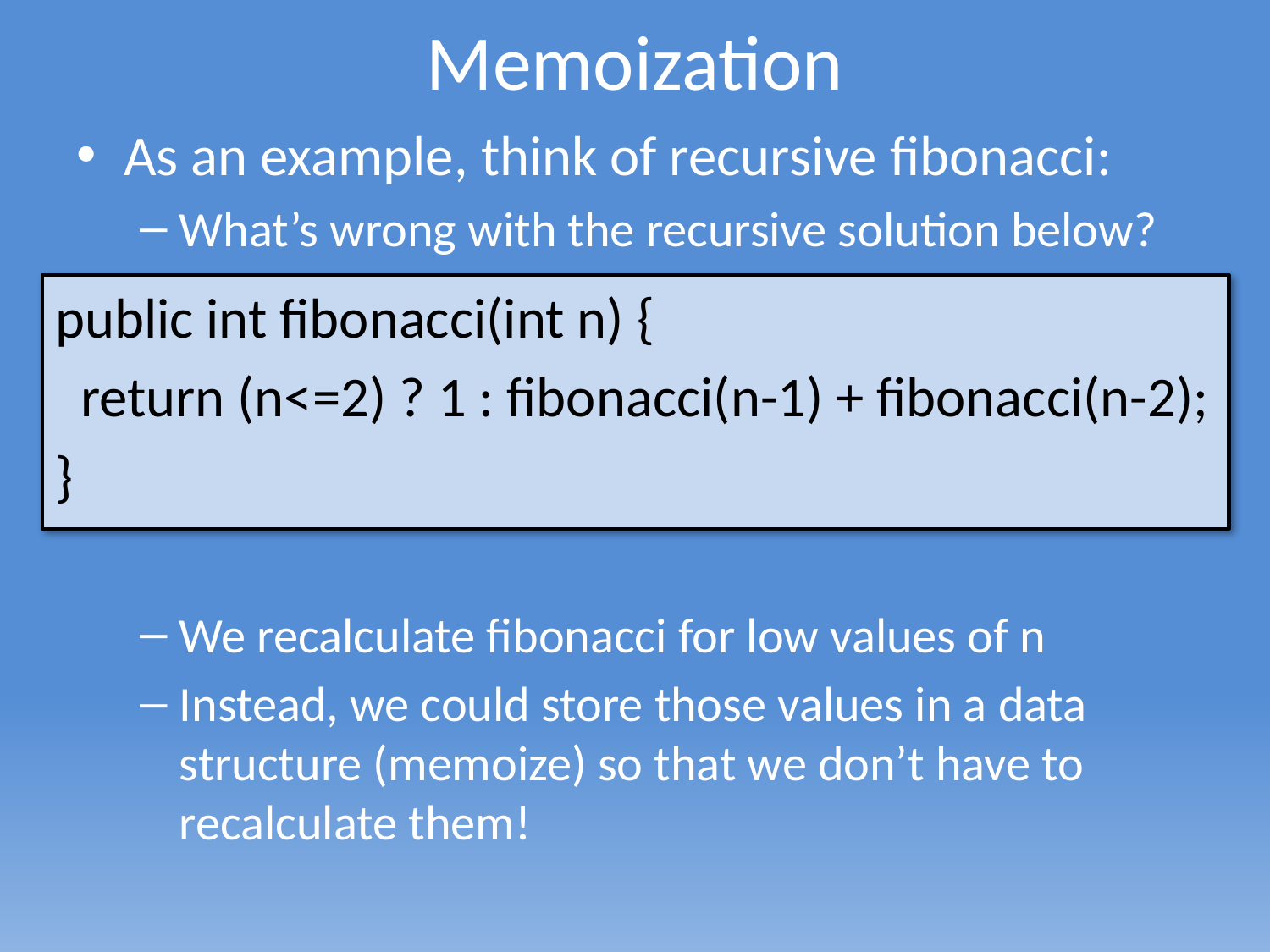

# Memoization
As an example, think of recursive fibonacci:
What’s wrong with the recursive solution below?

We recalculate fibonacci for low values of n
Instead, we could store those values in a data structure (memoize) so that we don’t have to recalculate them!
public int fibonacci(int n) {
  return (n<=2) ? 1 : fibonacci(n-1) + fibonacci(n-2);
}